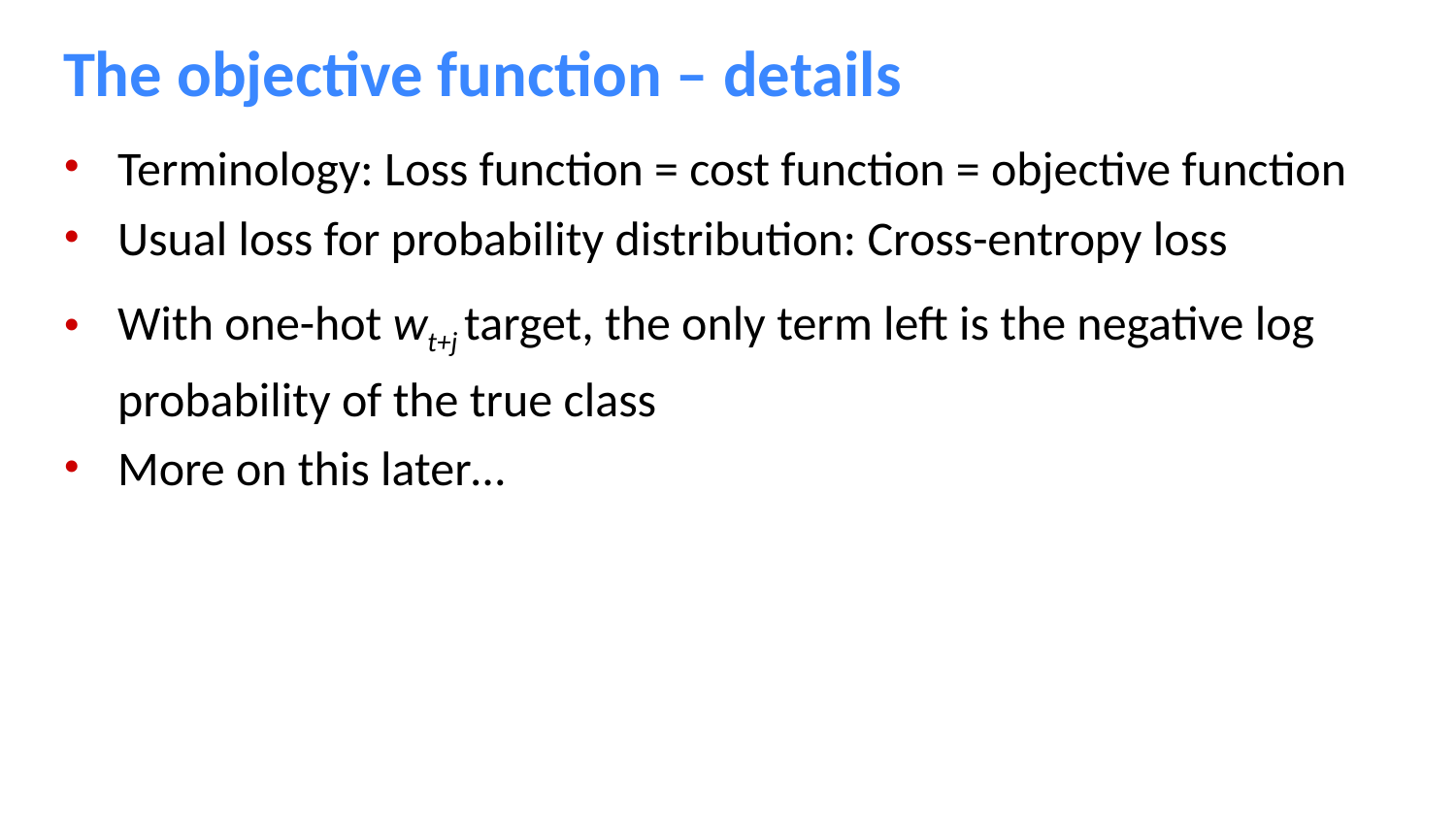

# The objective function – details
Terminology: Loss function = cost function = objective function
Usual loss for probability distribution: Cross-entropy loss
With one-hot wt+j target, the only term left is the negative log  probability of the true class
More on this later…